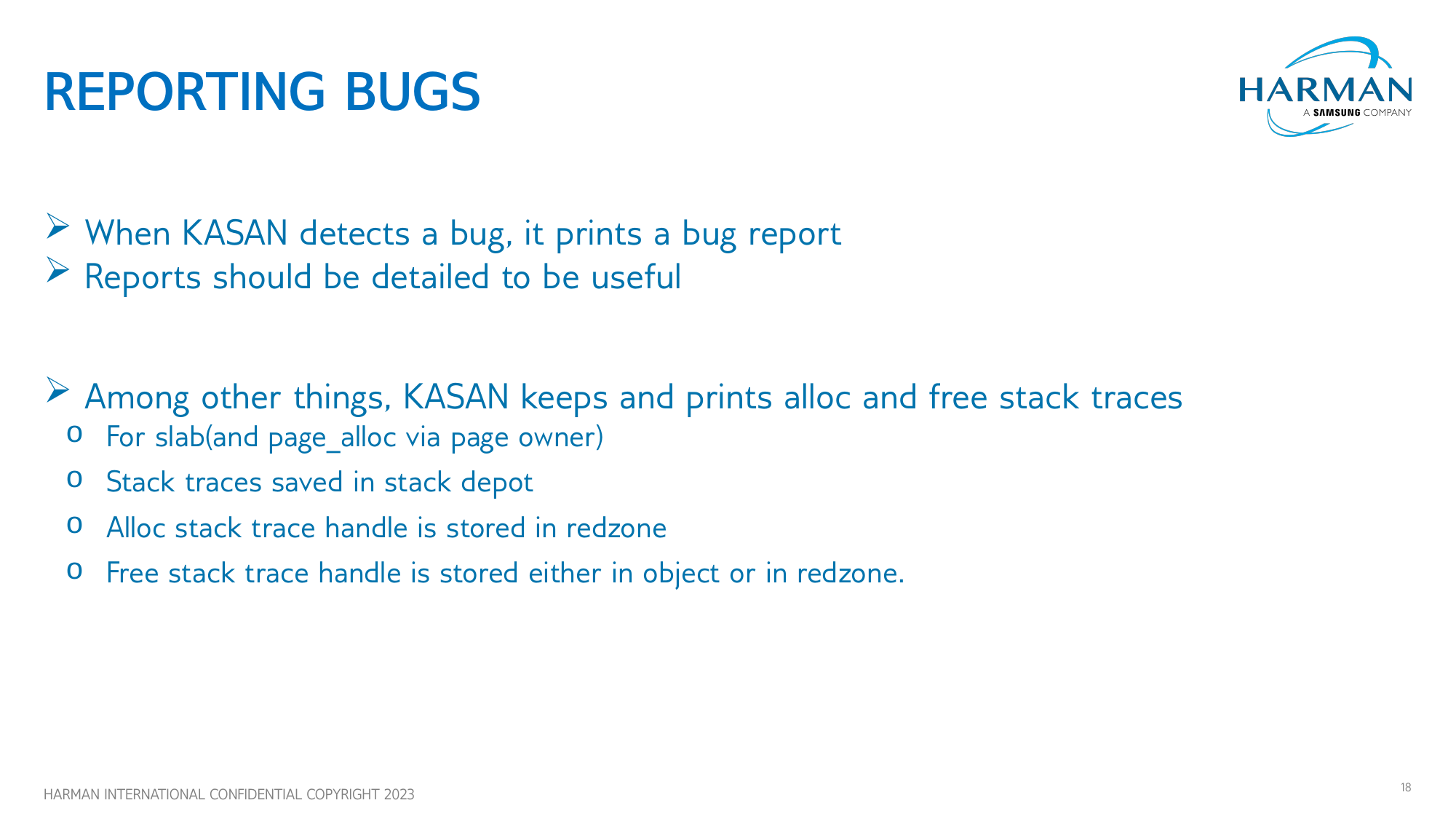

# Reporting bugs
When KASAN detects a bug, it prints a bug report
Reports should be detailed to be useful

Among other things, KASAN keeps and prints alloc and free stack traces
For slab(and page_alloc via page owner)
Stack traces saved in stack depot
Alloc stack trace handle is stored in redzone
Free stack trace handle is stored either in object or in redzone.
HARMAN INTERNATIONAL CONFIDENTIAL COPYRIGHT 2023